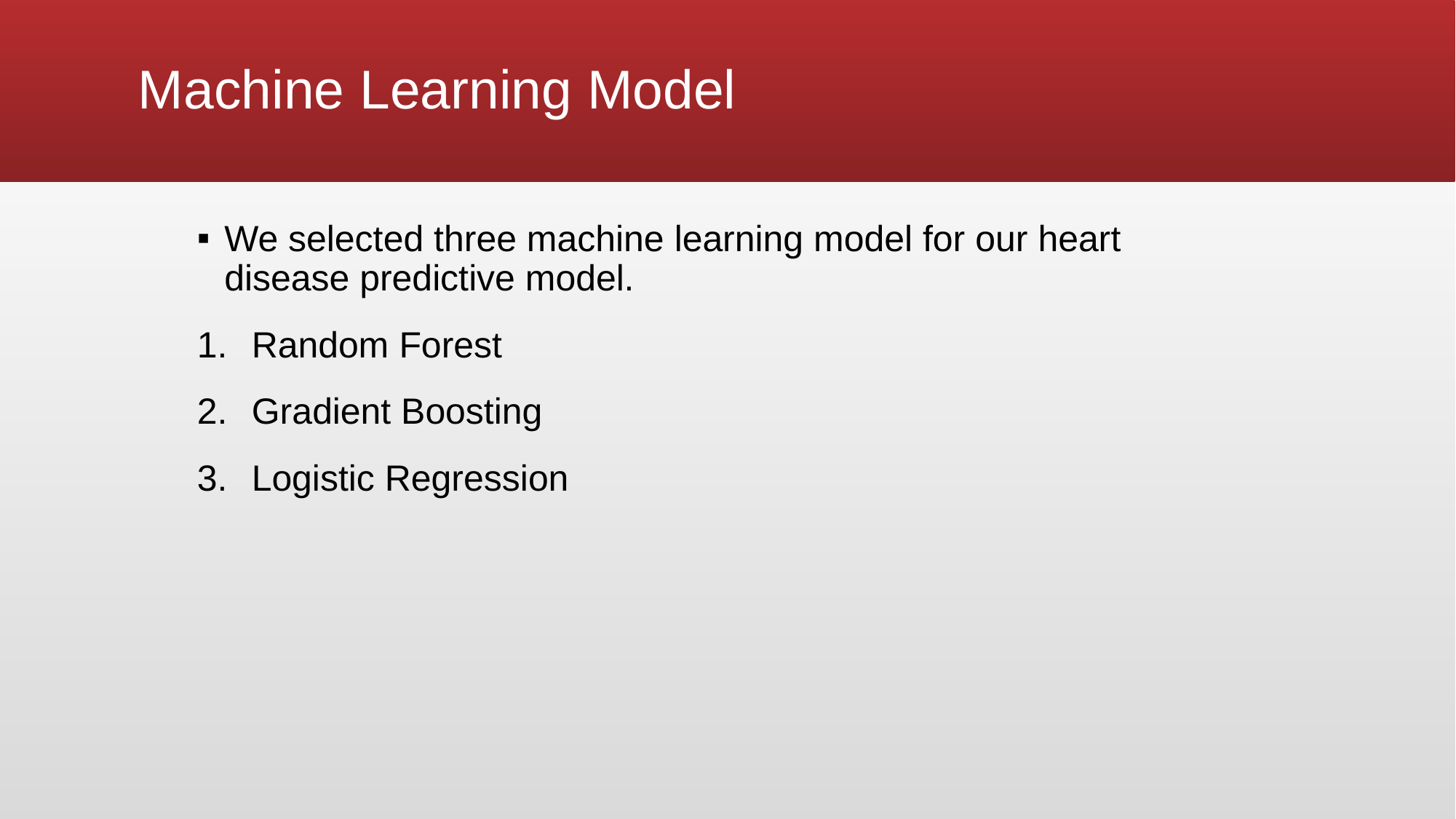

# Machine Learning Model
We selected three machine learning model for our heart disease predictive model.
Random Forest
Gradient Boosting
Logistic Regression